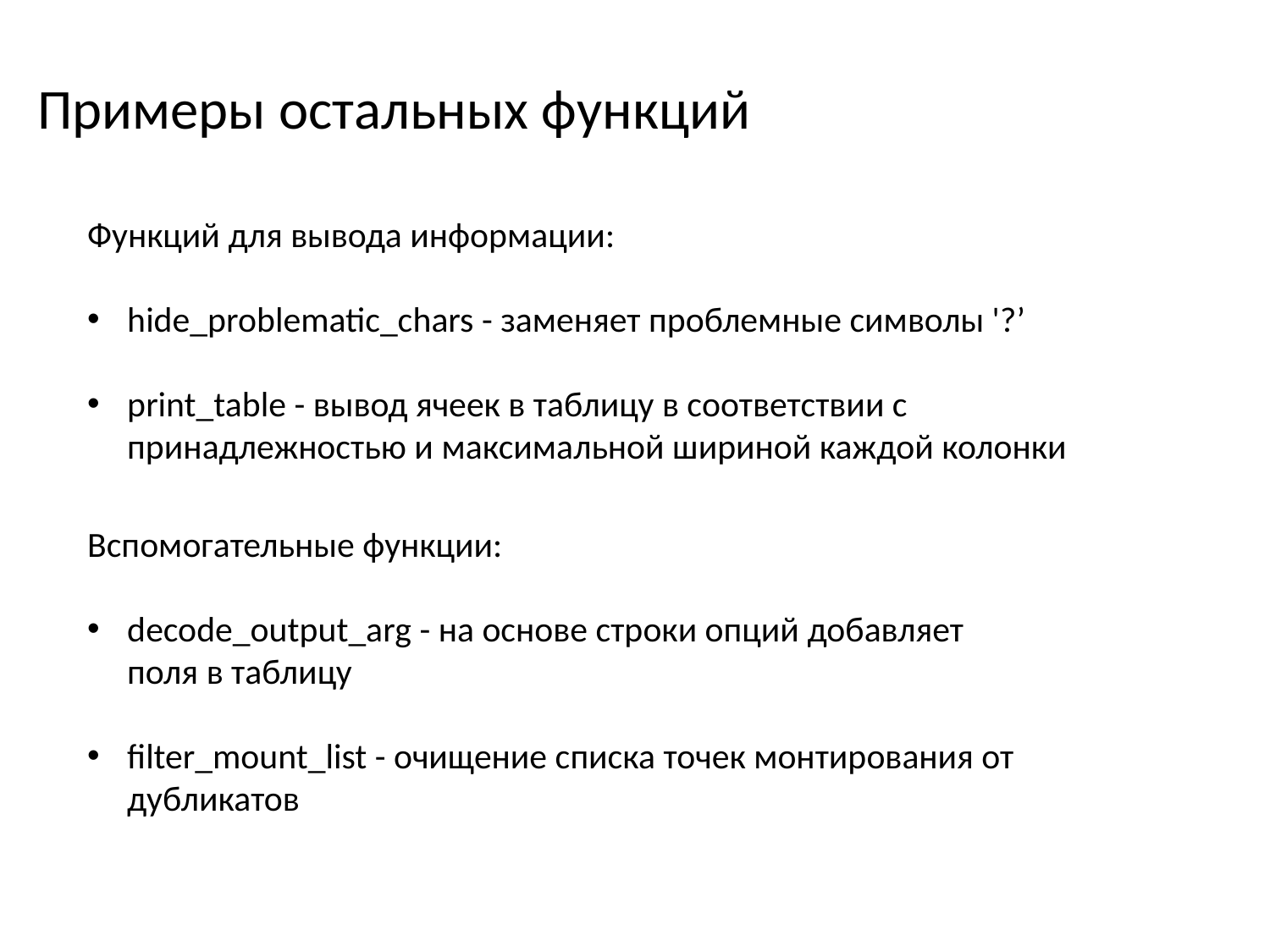

Примеры остальных функций
Функций для вывода информации:

hide_problematic_chars - заменяет проблемные символы '?’

print_table - вывод ячеек в таблицу в соответствии с принадлежностью и максимальной шириной каждой колонки

Вспомогательные функции:

decode_output_arg - на основе строки опций добавляет поля в таблицу

filter_mount_list - очищение списка точек монтирования от дубликатов